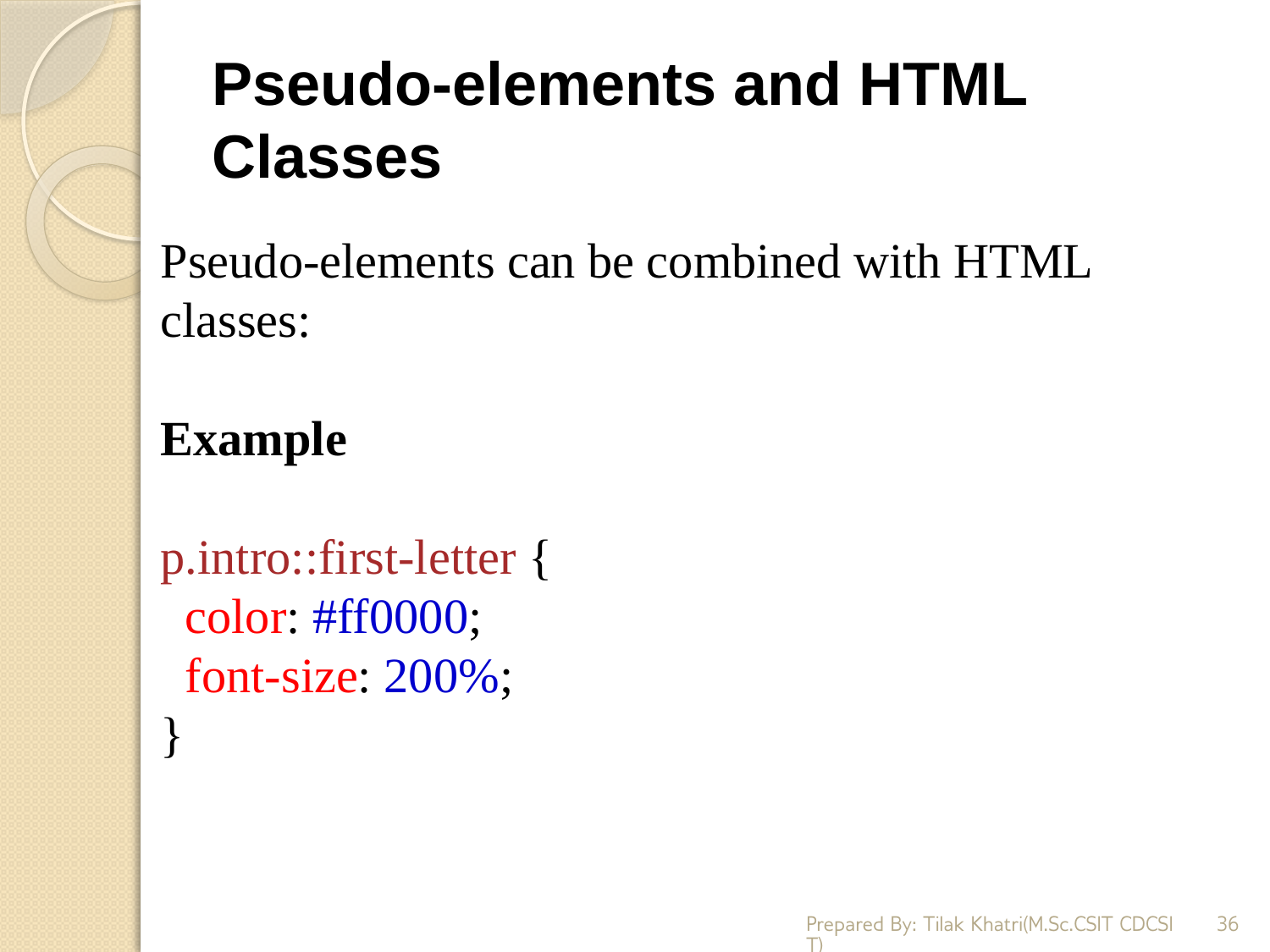

# Pseudo-elements and HTML Classes
Pseudo-elements can be combined with HTML classes:

Example

p.intro::first-letter {
  color: #ff0000;
  font-size: 200%;
}
Prepared By: Tilak Khatri(M.Sc.CSIT CDCSIT)
36